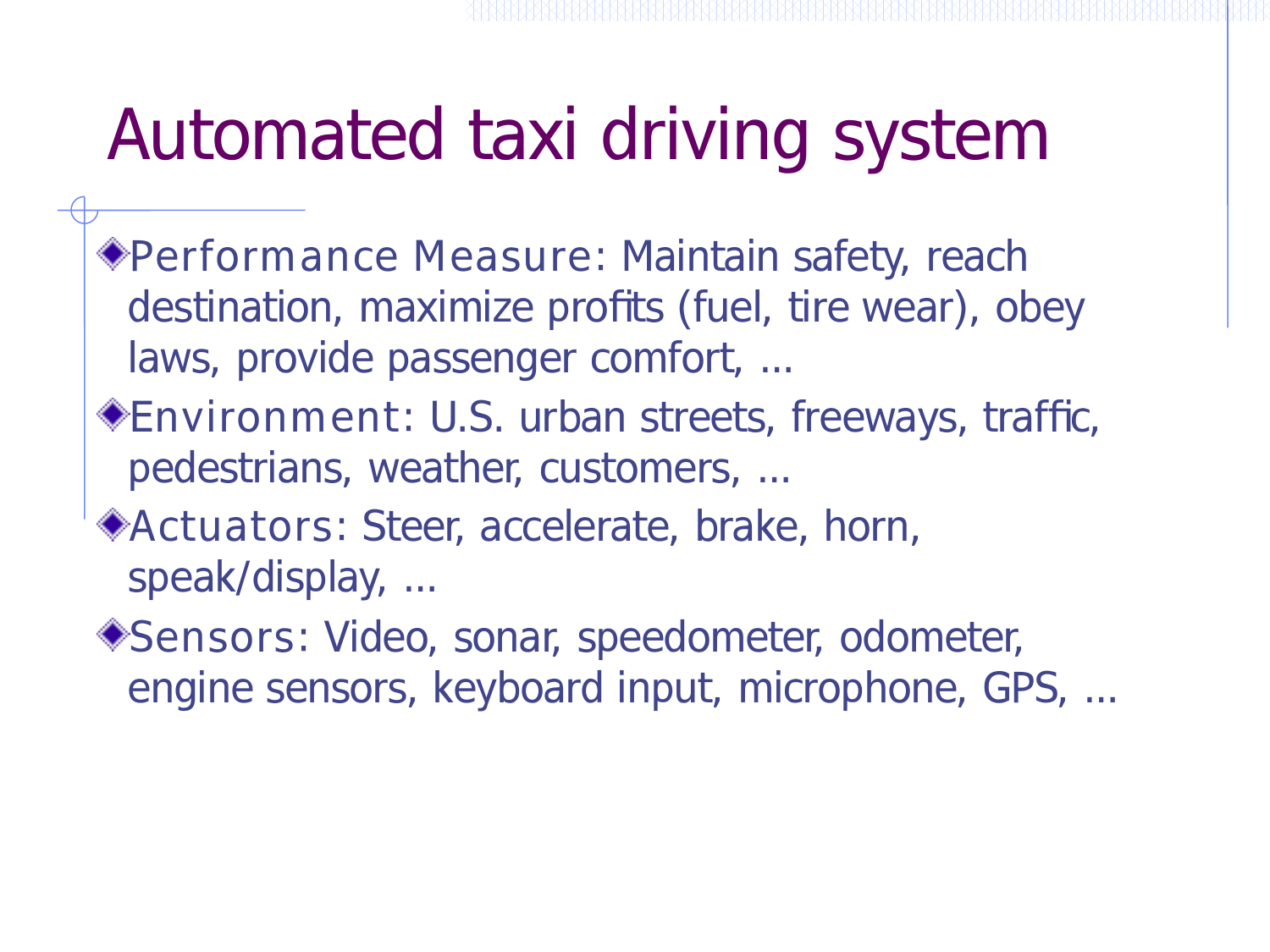

# Automated taxi driving system
Performance Measure: Maintain safety, reach destination, maximize profits (fuel, tire wear), obey laws, provide passenger comfort, …
Environment: U.S. urban streets, freeways, traffic, pedestrians, weather, customers, …
Actuators: Steer, accelerate, brake, horn, speak/display, …
Sensors: Video, sonar, speedometer, odometer, engine sensors, keyboard input, microphone, GPS, …